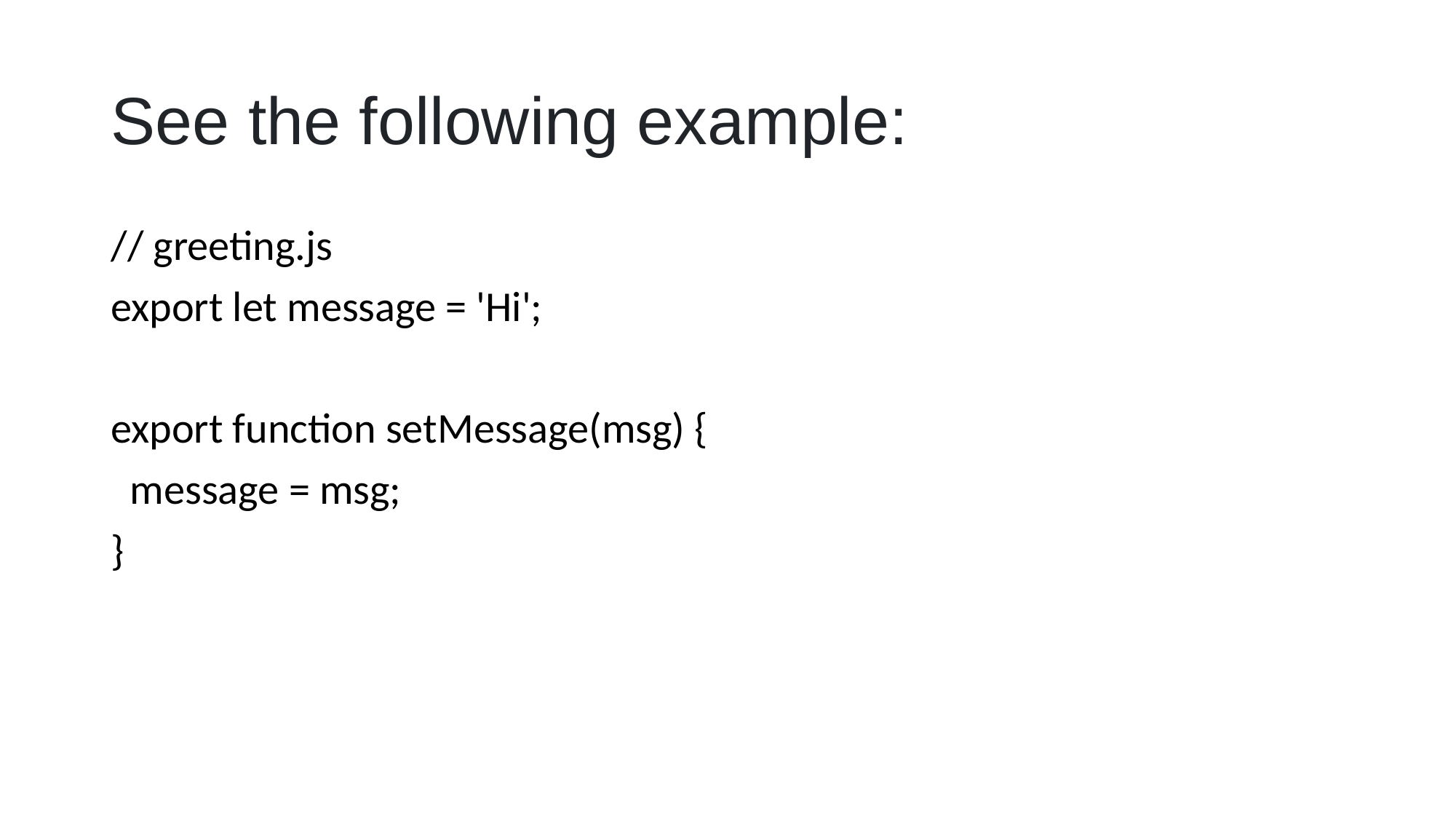

# See the following example:
// greeting.js
export let message = 'Hi';

export function setMessage(msg) {
  message = msg;
}